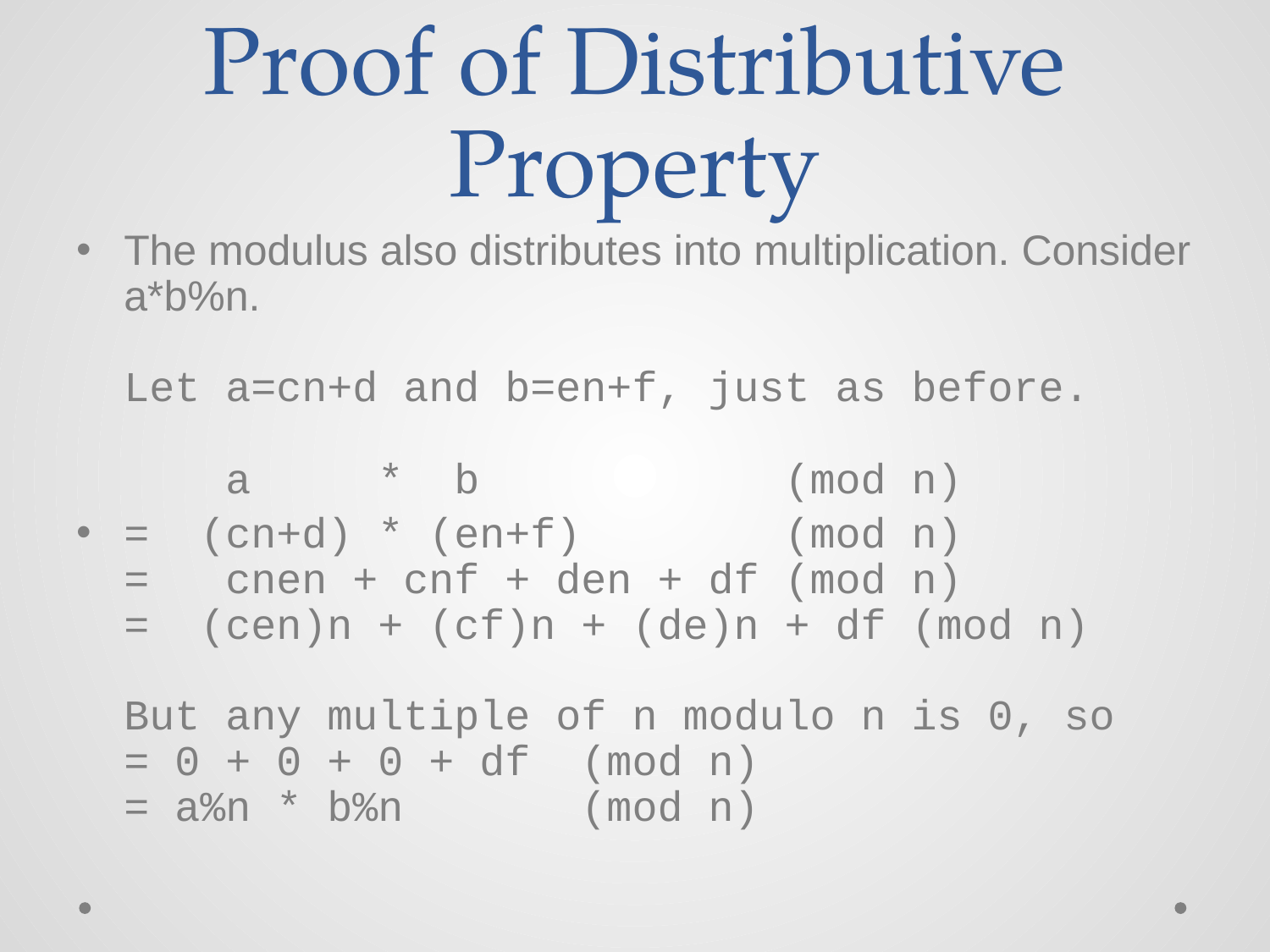

# Proof of Distributive Property
The modulus also distributes into multiplication. Consider a*b%n.
Let a=cn+d and b=en+f, just as before.
    a     *  b            (mod n)
=  (cn+d) * (en+f)        (mod n)
=   cnen + cnf + den + df (mod n)
=  (cen)n + (cf)n + (de)n + df (mod n)
But any multiple of n modulo n is 0, so
= 0 + 0 + 0 + df  (mod n)
= a%n * b%n       (mod n)